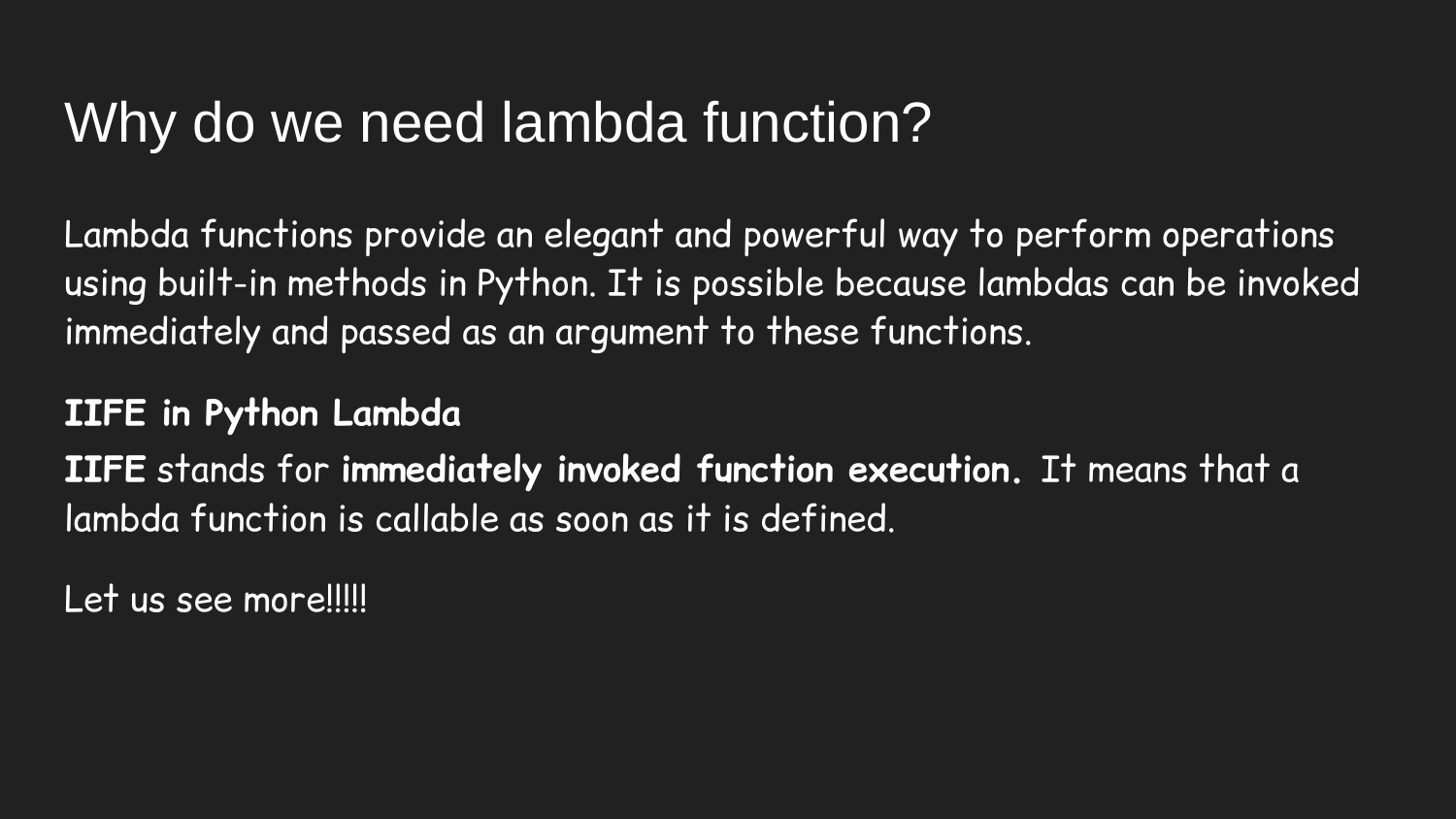

# Why do we need lambda function?
Lambda functions provide an elegant and powerful way to perform operations using built-in methods in Python. It is possible because lambdas can be invoked immediately and passed as an argument to these functions.
IIFE in Python Lambda
IIFE stands for immediately invoked function execution. It means that a lambda function is callable as soon as it is defined.
Let us see more!!!!!